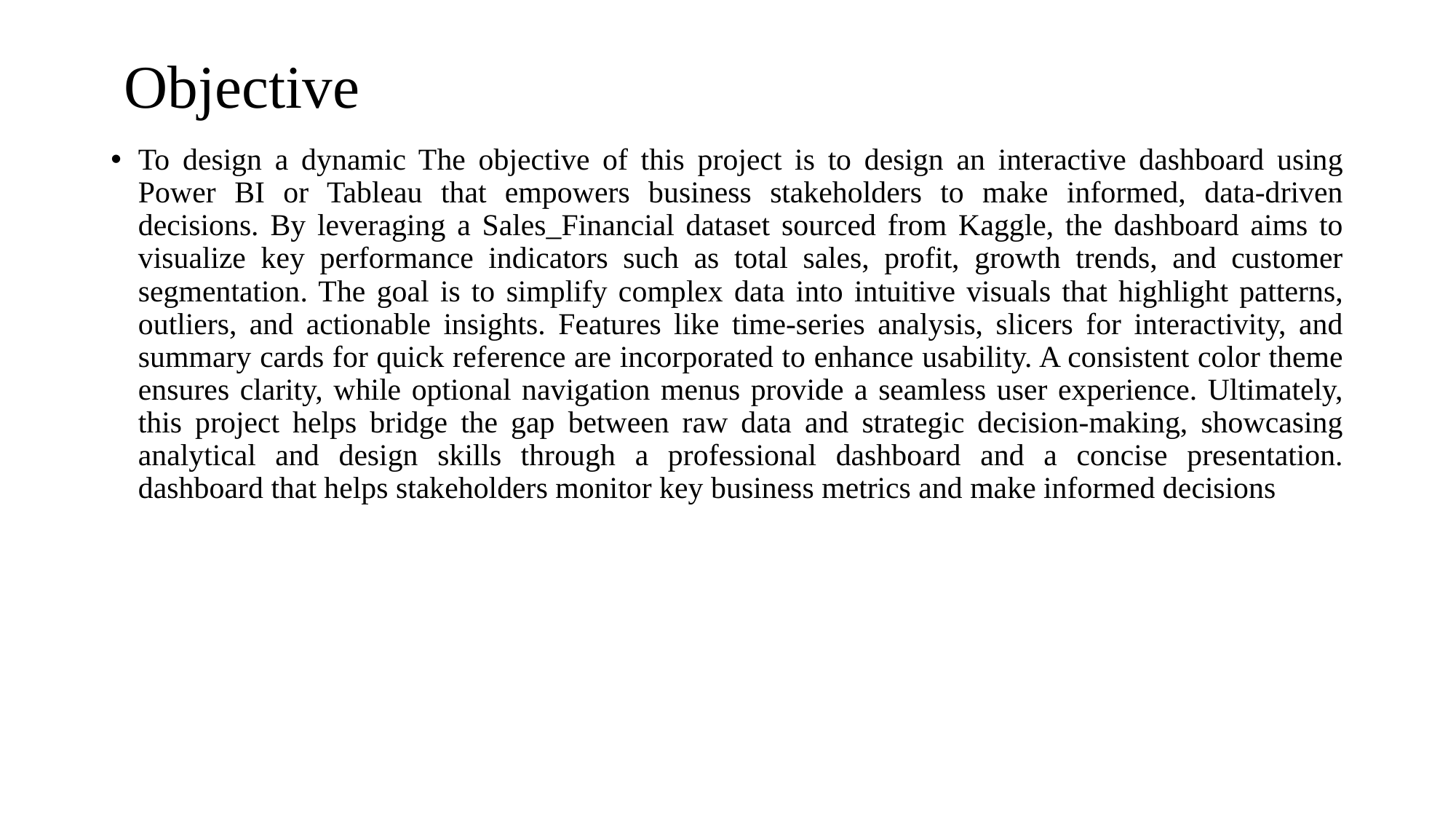

# Objective
To design a dynamic The objective of this project is to design an interactive dashboard using Power BI or Tableau that empowers business stakeholders to make informed, data-driven decisions. By leveraging a Sales_Financial dataset sourced from Kaggle, the dashboard aims to visualize key performance indicators such as total sales, profit, growth trends, and customer segmentation. The goal is to simplify complex data into intuitive visuals that highlight patterns, outliers, and actionable insights. Features like time-series analysis, slicers for interactivity, and summary cards for quick reference are incorporated to enhance usability. A consistent color theme ensures clarity, while optional navigation menus provide a seamless user experience. Ultimately, this project helps bridge the gap between raw data and strategic decision-making, showcasing analytical and design skills through a professional dashboard and a concise presentation. dashboard that helps stakeholders monitor key business metrics and make informed decisions